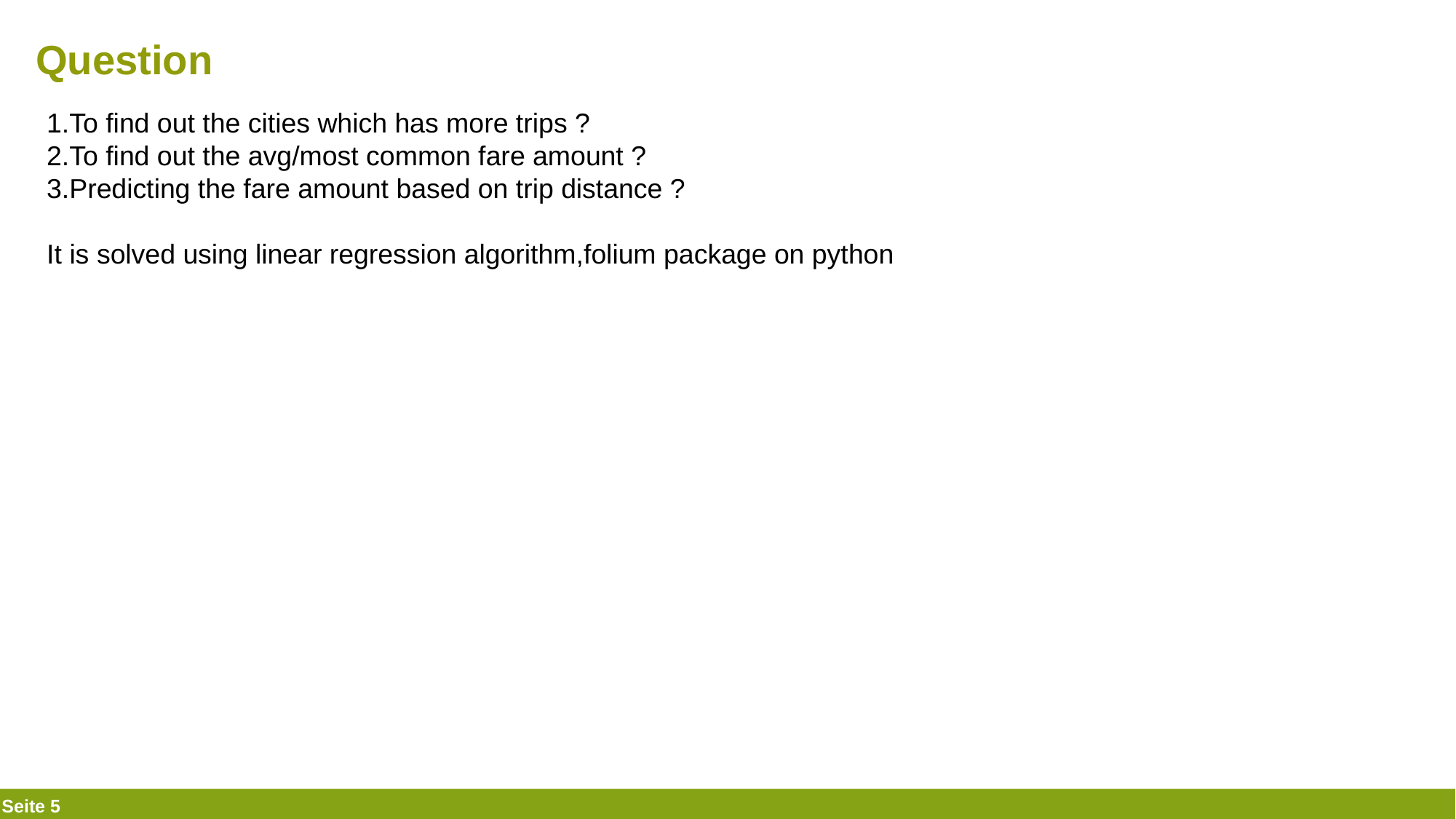

Question
1.To find out the cities which has more trips ?
2.To find out the avg/most common fare amount ?
3.Predicting the fare amount based on trip distance ?

It is solved using linear regression algorithm,folium package on python
Seite 5